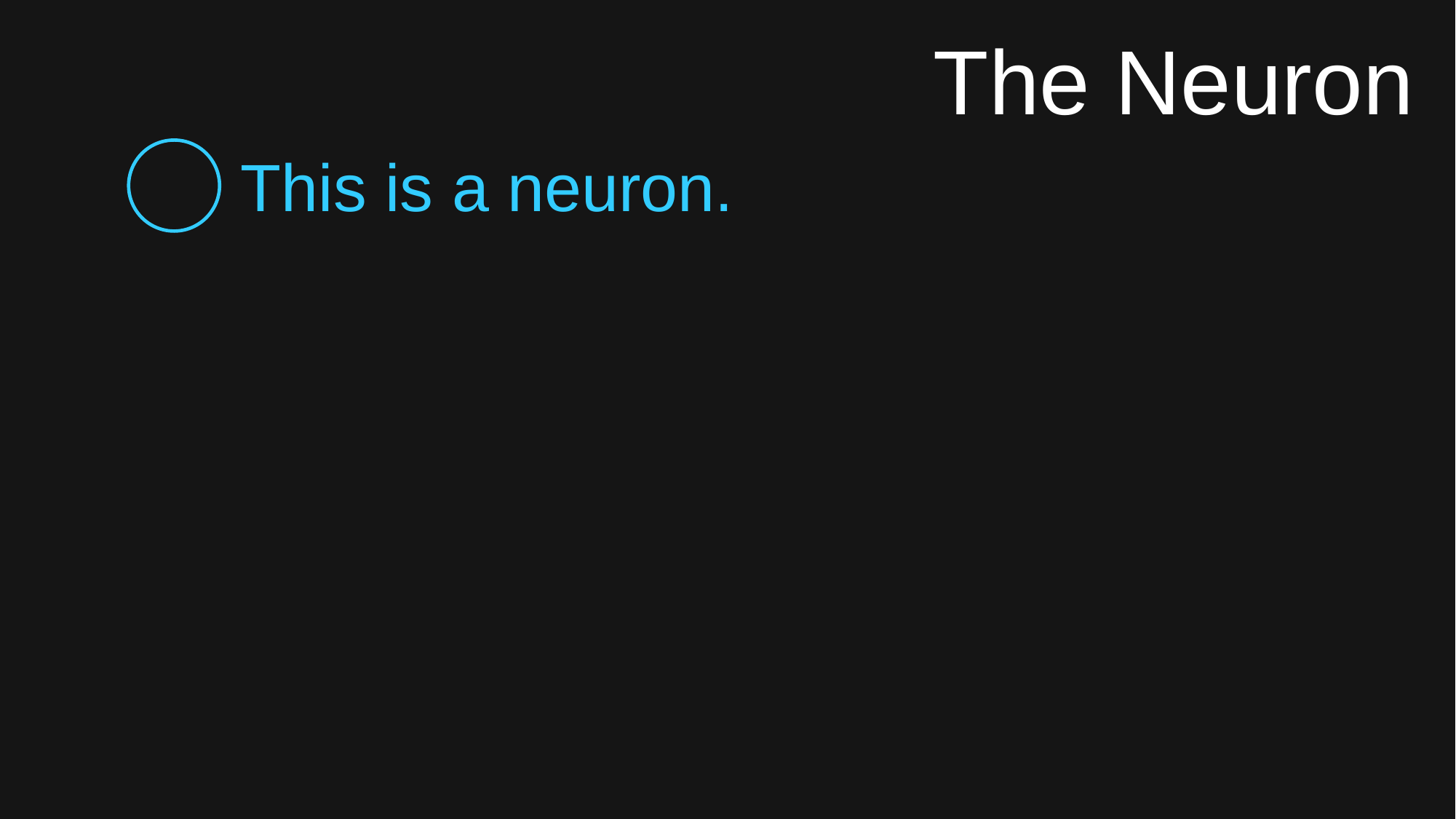

# The Neuron
This is a neuron.